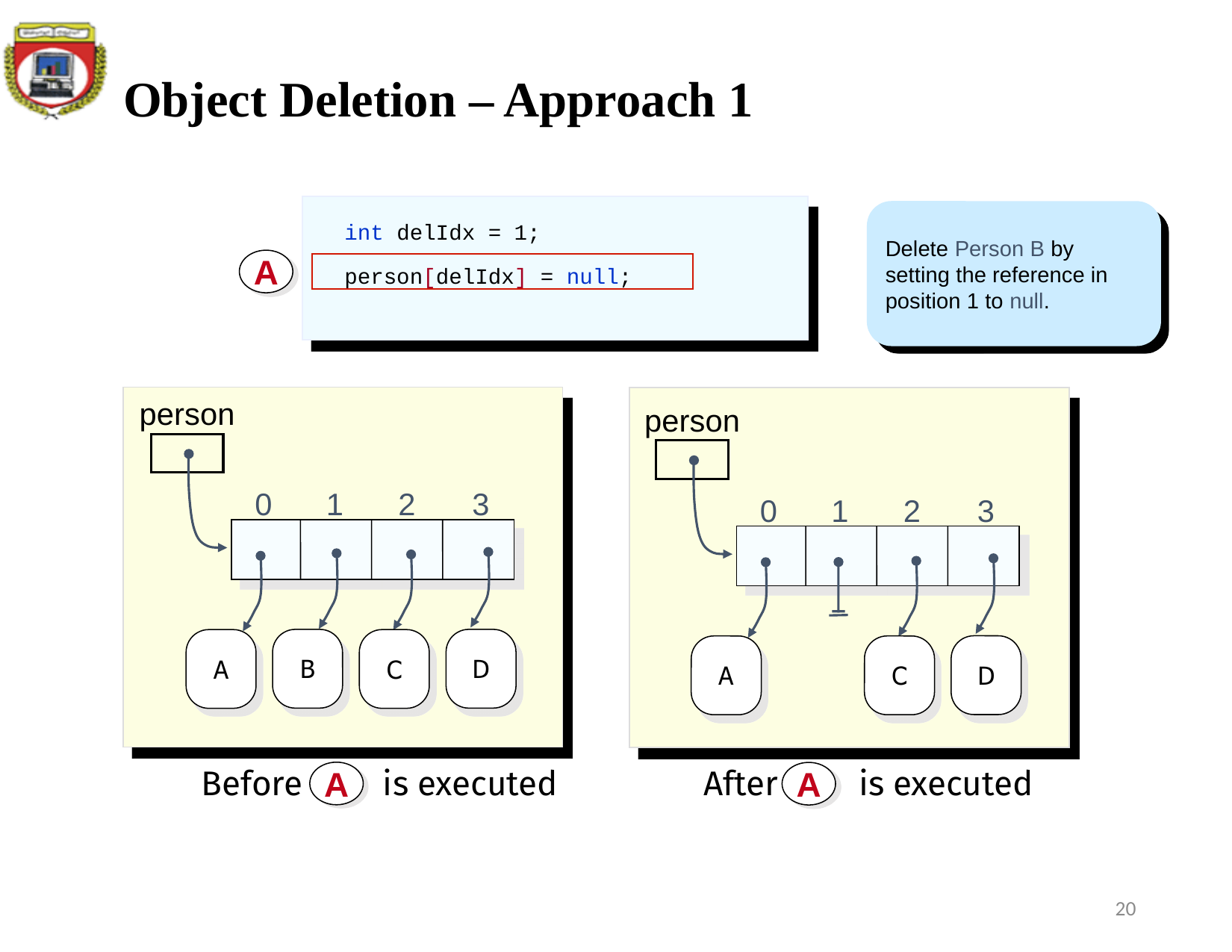

# Object Deletion – Approach 1

int delIdx = 1;
person[delIdx] = null;
Delete Person B by setting the reference in position 1 to null.
A

person

0
1
2
3

B
D
A
C

person

0
1
2
3

D
A
C

Before         is executed
A
After         is executed
A
20